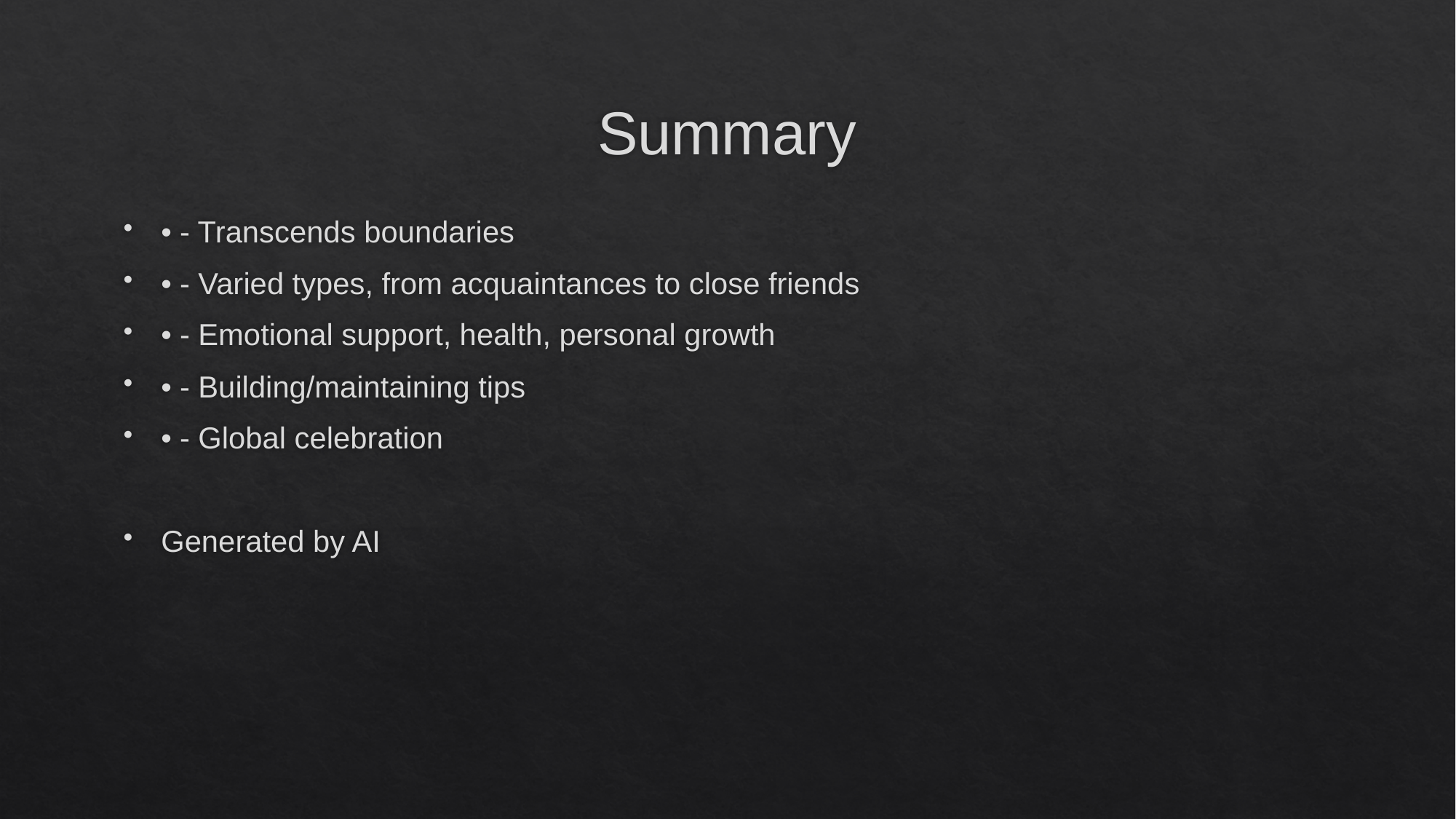

# Summary
• - Transcends boundaries
• - Varied types, from acquaintances to close friends
• - Emotional support, health, personal growth
• - Building/maintaining tips
• - Global celebration

Generated by AI